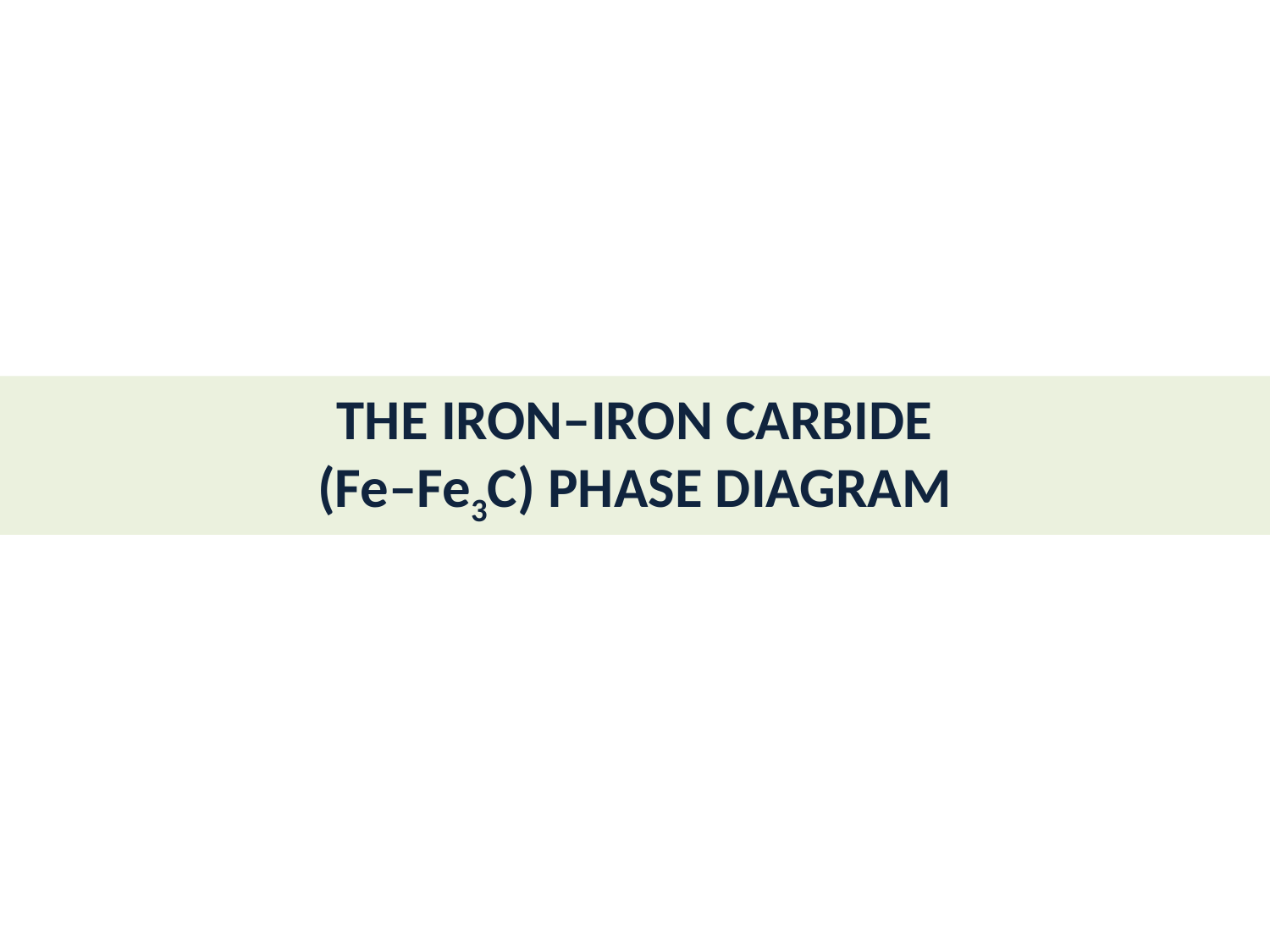

# THE IRON–IRON CARBIDE (Fe–Fe3C) PHASE DIAGRAM